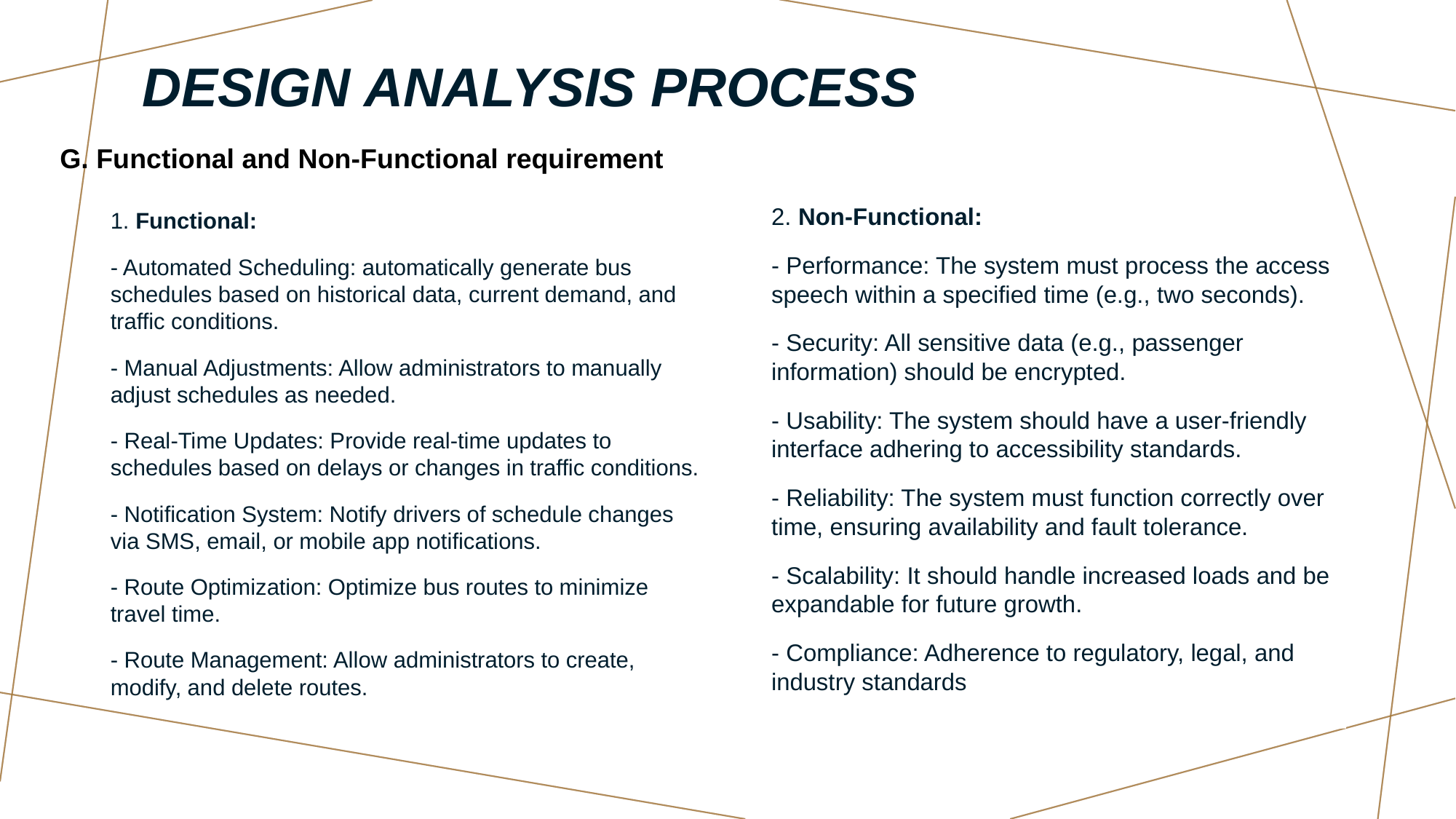

# Design Analysis process
G. Functional and Non-Functional requirement
2. Non-Functional:
- Performance: The system must process the access speech within a specified time (e.g., two seconds).
- Security: All sensitive data (e.g., passenger information) should be encrypted.
- Usability: The system should have a user-friendly interface adhering to accessibility standards.
- Reliability: The system must function correctly over time, ensuring availability and fault tolerance.
- Scalability: It should handle increased loads and be expandable for future growth.
- Compliance: Adherence to regulatory, legal, and industry standards

1. Functional:
- Automated Scheduling: automatically generate bus schedules based on historical data, current demand, and traffic conditions.
- Manual Adjustments: Allow administrators to manually adjust schedules as needed.
- Real-Time Updates: Provide real-time updates to schedules based on delays or changes in traffic conditions.
- Notification System: Notify drivers of schedule changes via SMS, email, or mobile app notifications.
- Route Optimization: Optimize bus routes to minimize travel time.
- Route Management: Allow administrators to create, modify, and delete routes.